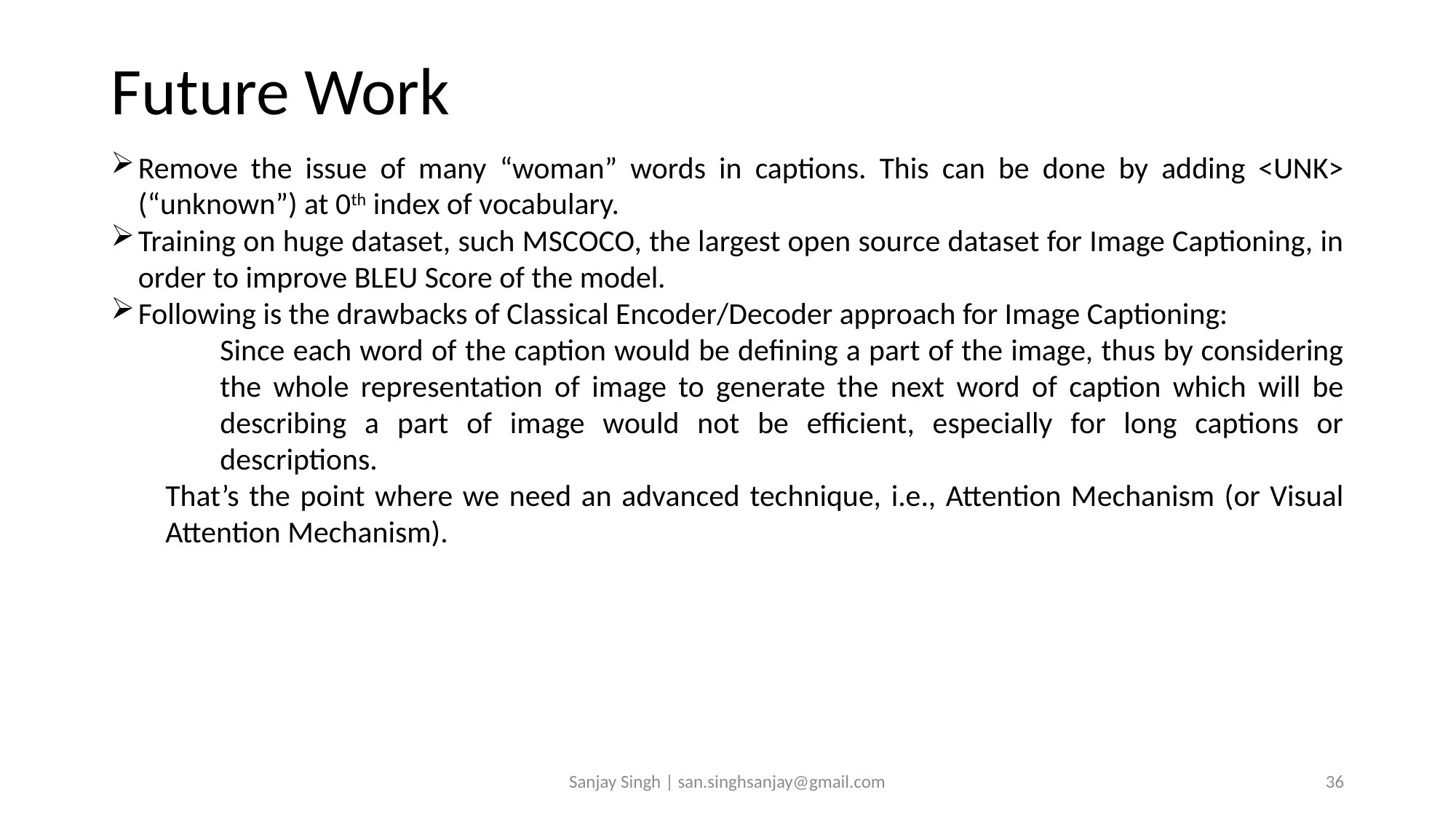

# Future Work
Remove the issue of many “woman” words in captions. This can be done by adding <UNK> (“unknown”) at 0th index of vocabulary.
Training on huge dataset, such MSCOCO, the largest open source dataset for Image Captioning, in order to improve BLEU Score of the model.
Following is the drawbacks of Classical Encoder/Decoder approach for Image Captioning:
Since each word of the caption would be defining a part of the image, thus by considering the whole representation of image to generate the next word of caption which will be describing a part of image would not be efficient, especially for long captions or descriptions.
That’s the point where we need an advanced technique, i.e., Attention Mechanism (or Visual Attention Mechanism).
Sanjay Singh | san.singhsanjay@gmail.com
36